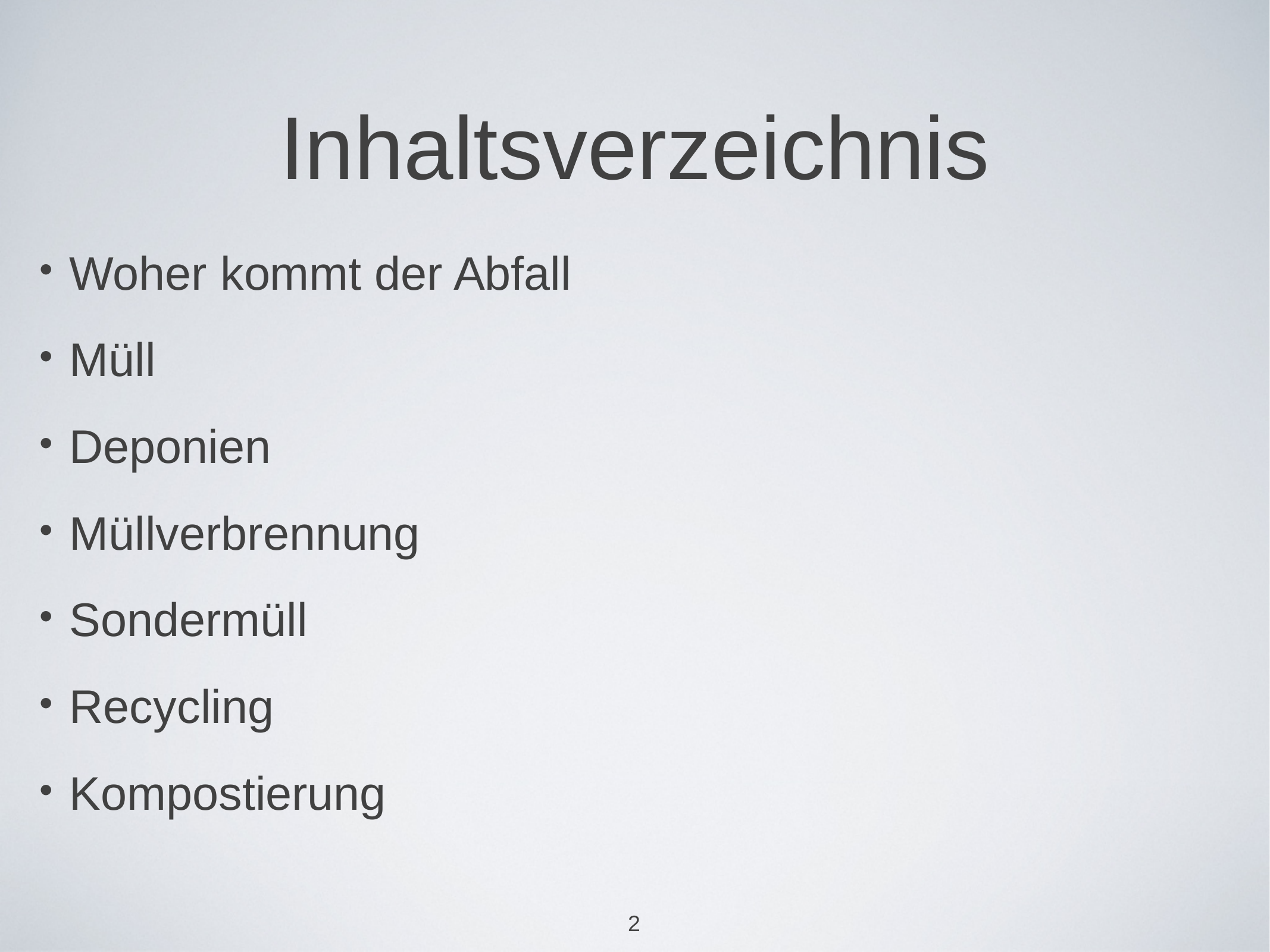

# Inhaltsverzeichnis
Woher kommt der Abfall
Müll
Deponien
Müllverbrennung
Sondermüll
Recycling
Kompostierung
2